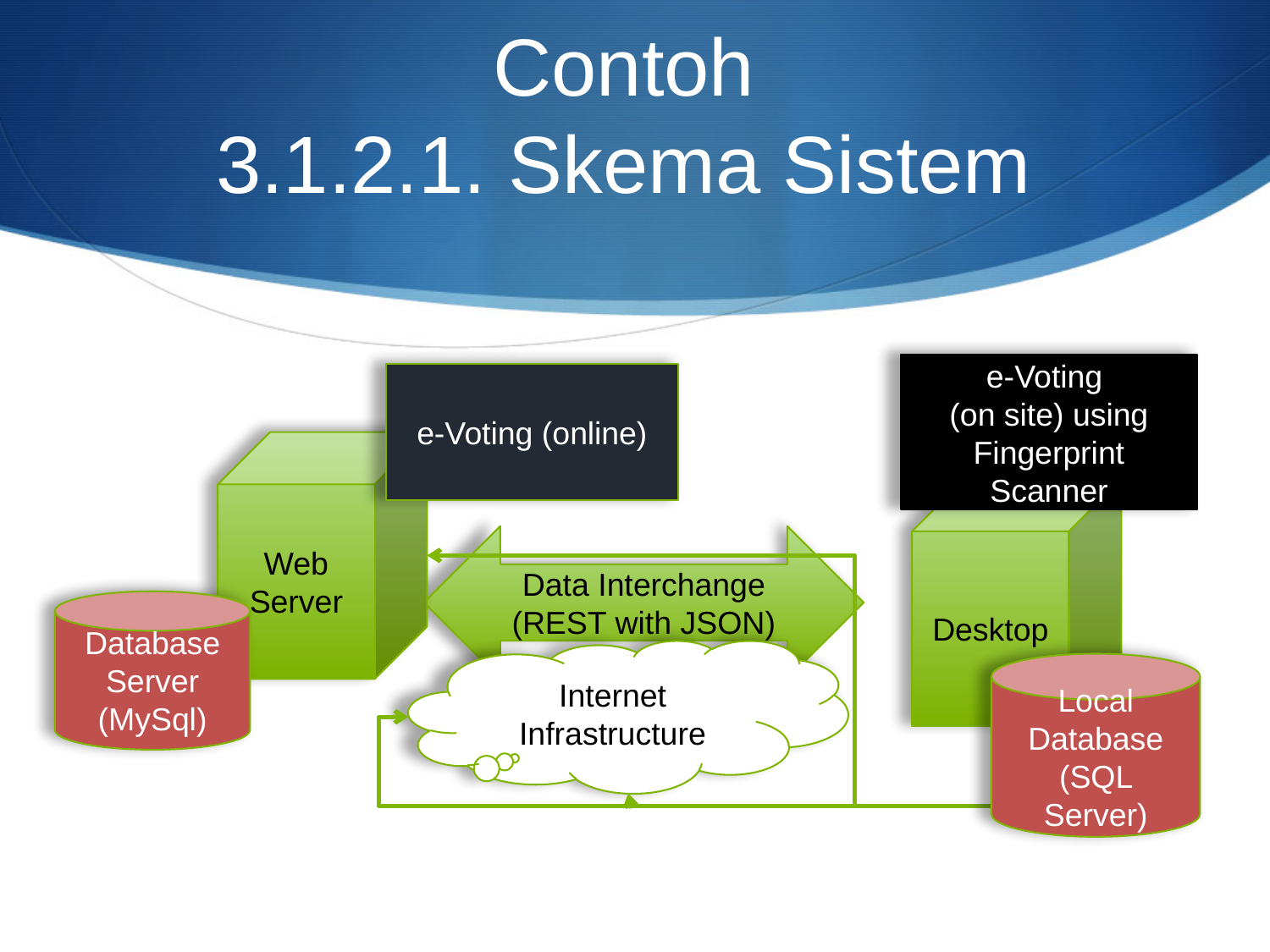

# Contoh 3.1.2.1. Skema Sistem
e-Voting
(on site) using Fingerprint Scanner
e-Voting (online)
Web Server
Desktop
Data Interchange
(REST with JSON)
Database
Server
(MySql)
Internet Infrastructure
Local Database
(SQL Server)